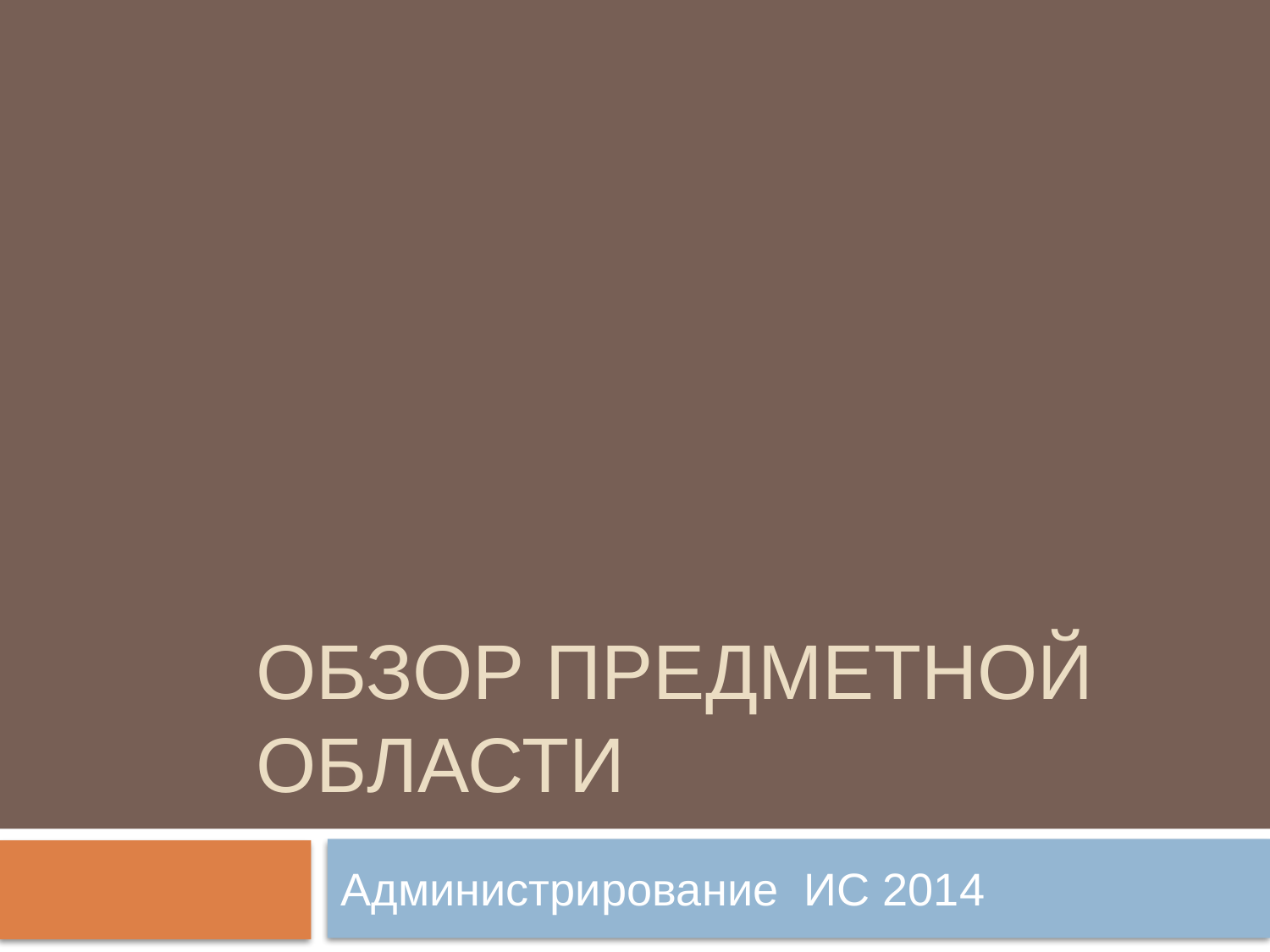

# Обзор Предметной области
Администрирование  ИС 2014